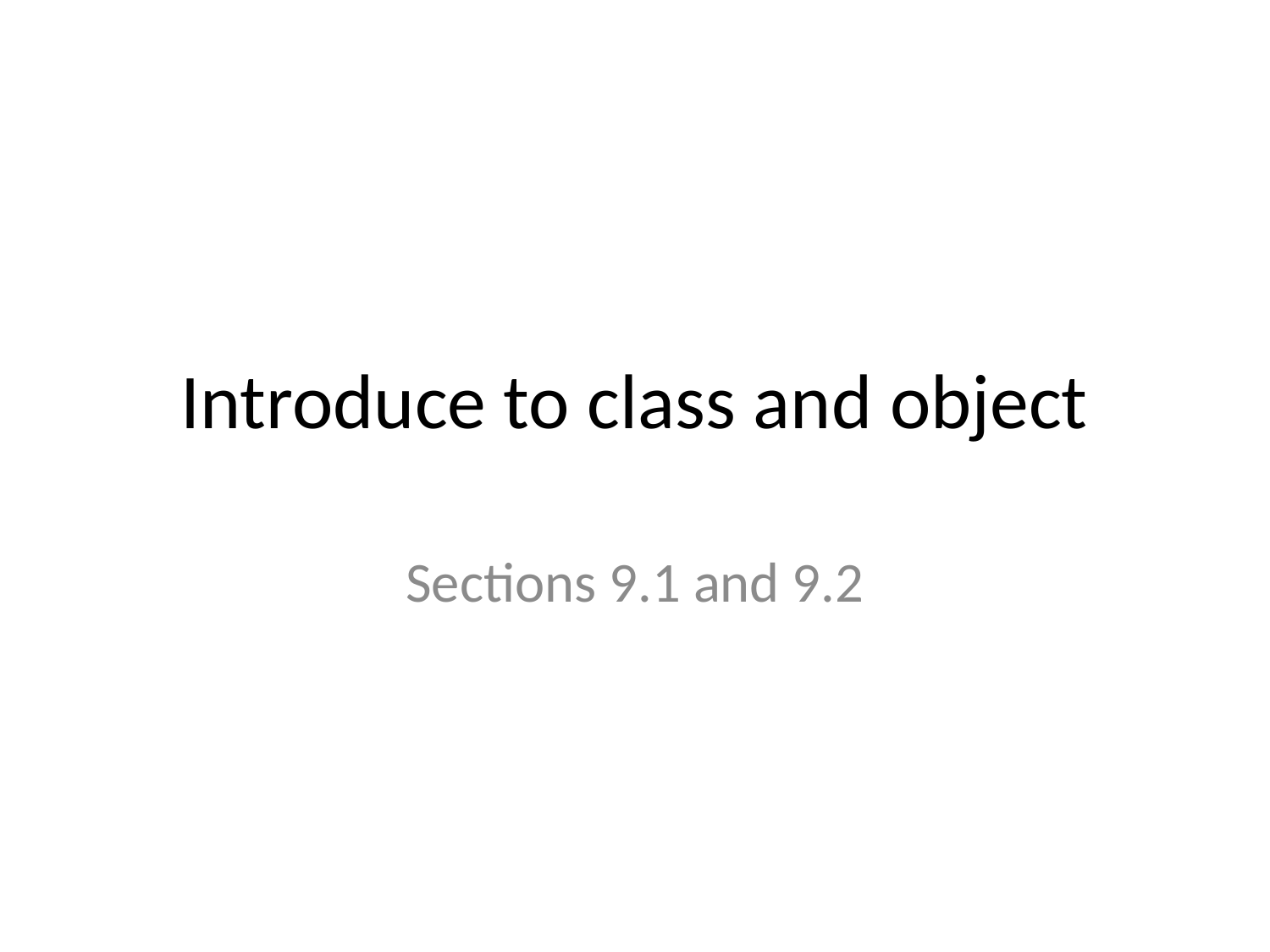

# Introduce to class and object
Sections 9.1 and 9.2